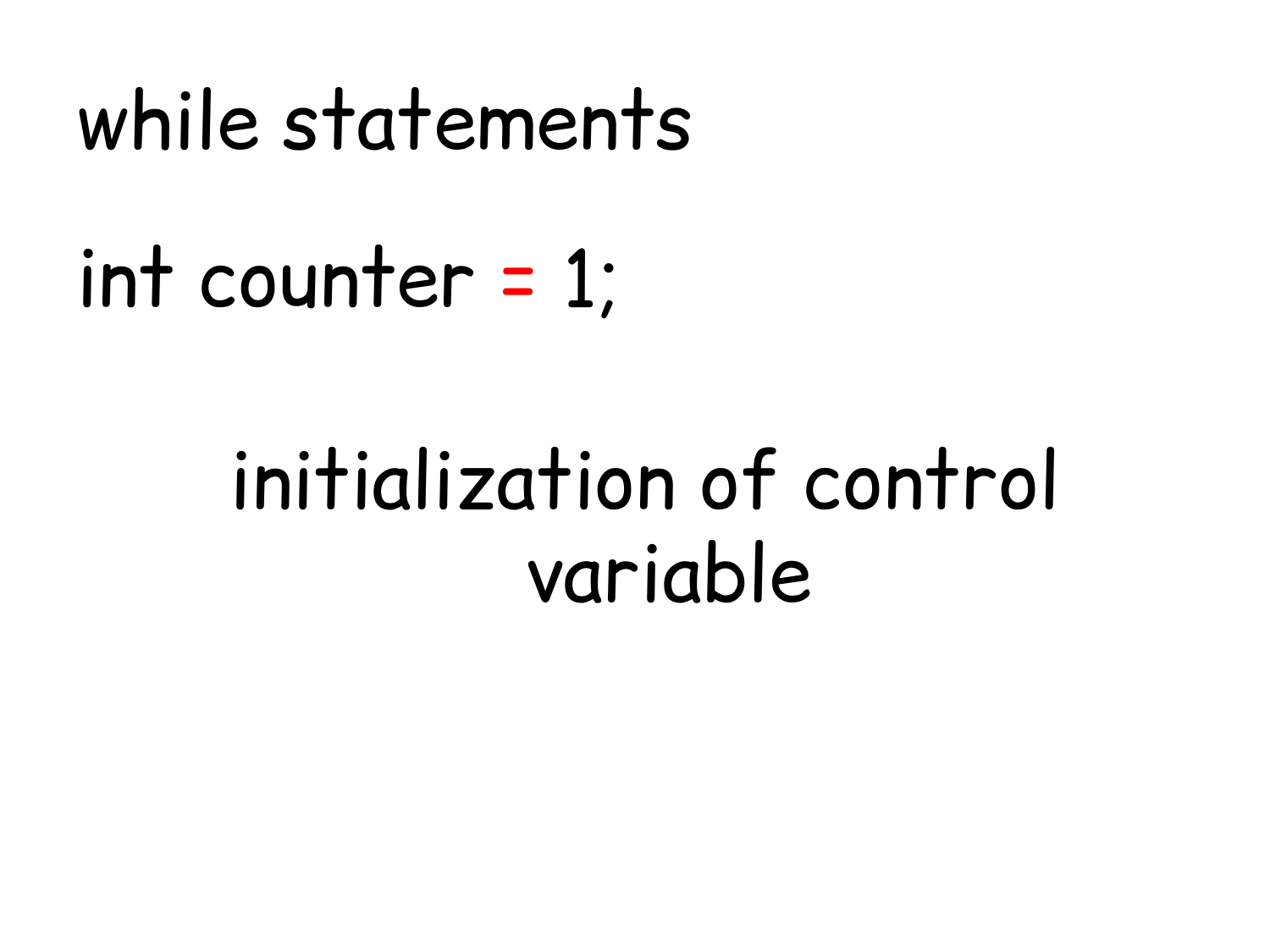

# while statements
int counter = 1;
initialization of control variable